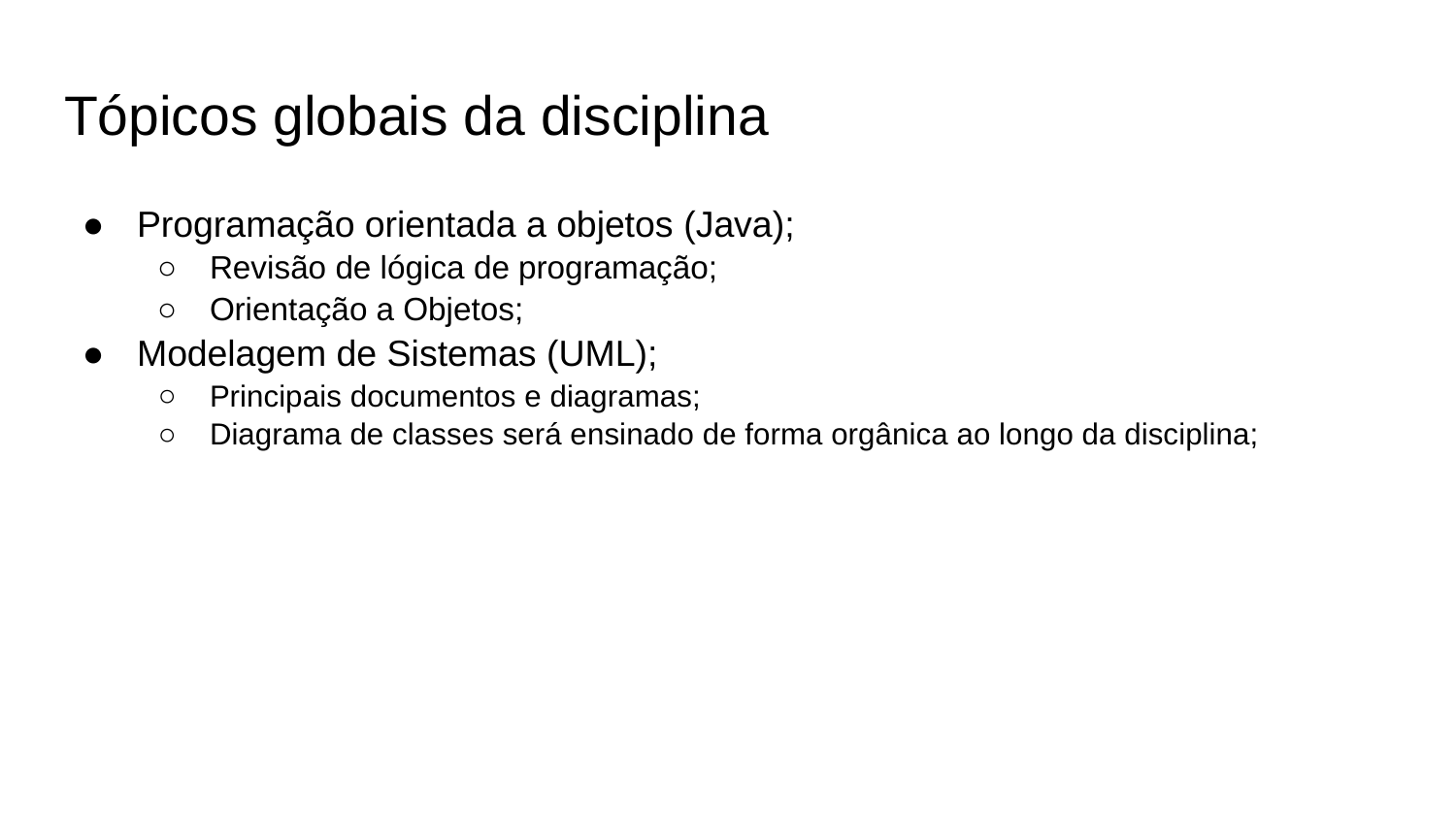

# Tópicos globais da disciplina
Programação orientada a objetos (Java);
Revisão de lógica de programação;
Orientação a Objetos;
Modelagem de Sistemas (UML);
Principais documentos e diagramas;
Diagrama de classes será ensinado de forma orgânica ao longo da disciplina;